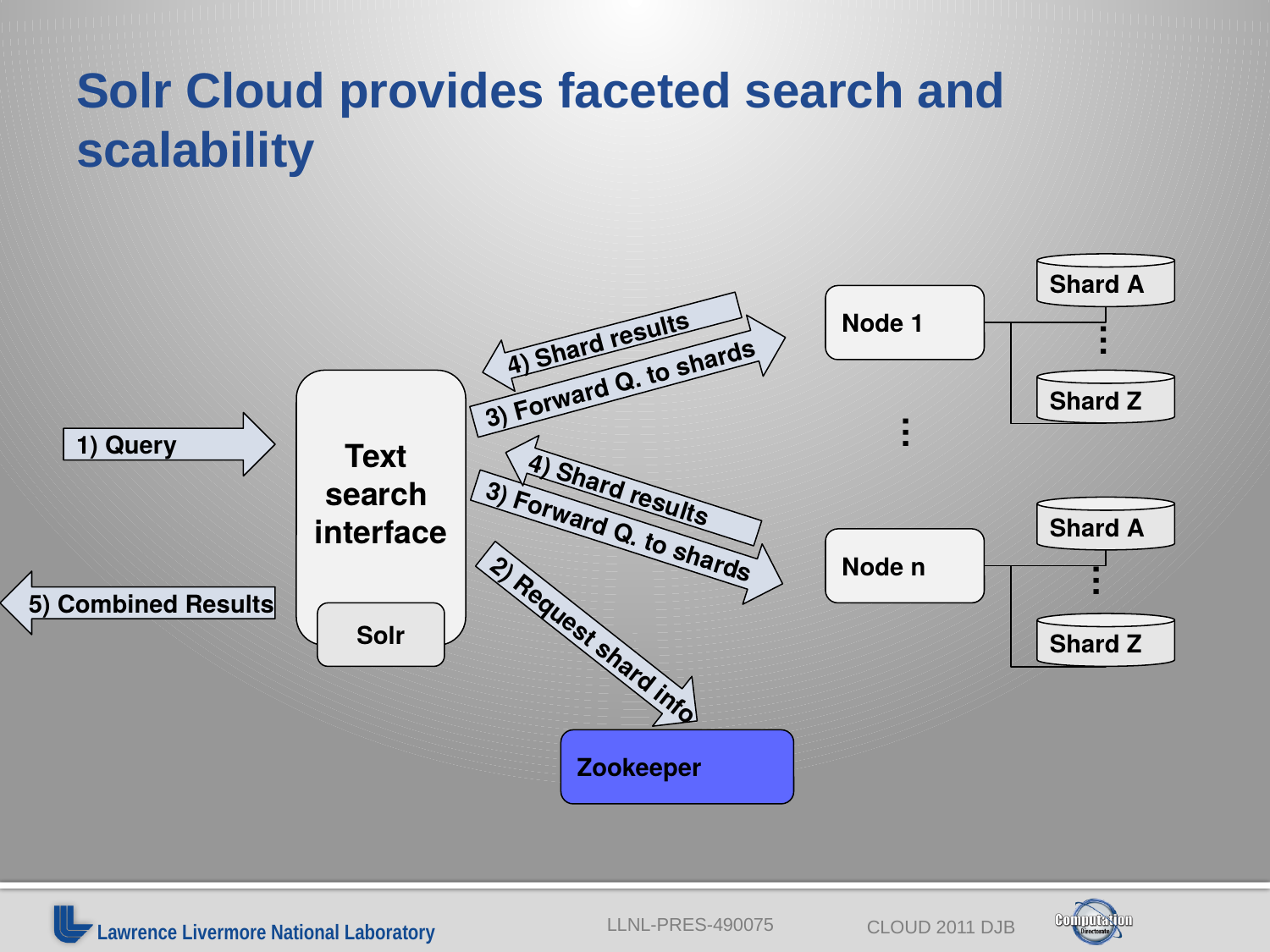

# Solr Cloud provides faceted search and scalability
Shard A
Node 1
4) Shard results
4) Shard results
…
3) Forward Q. to shards
3) Forward Q. to shards
Text
search
interface

Shard Z
…
1) Query
Shard A
Node n
…
5) Combined Results
Solr
2) Request shard info
Shard Z
Zookeeper